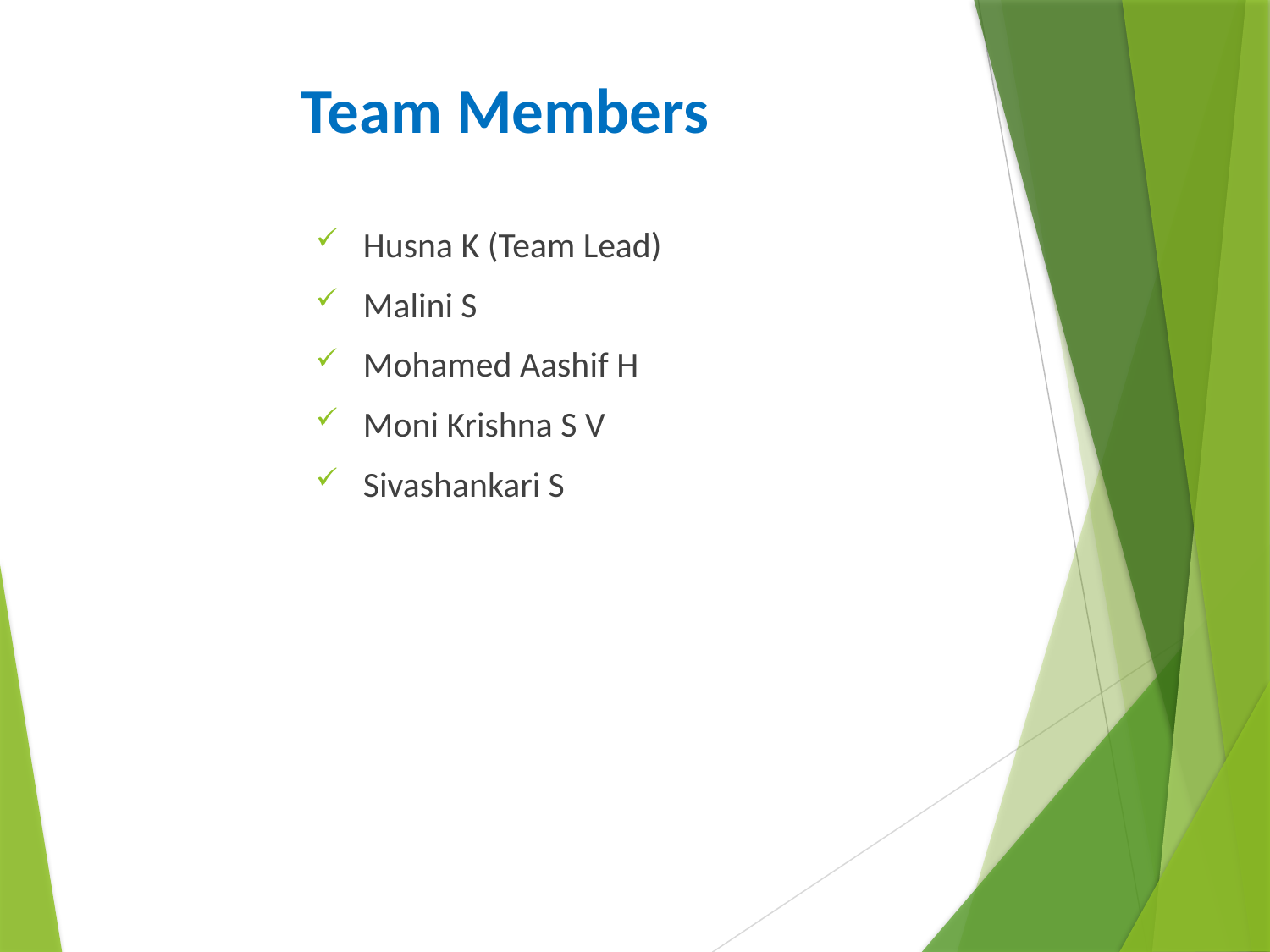

# Team Members
Husna K (Team Lead)
Malini S
Mohamed Aashif H
Moni Krishna S V
Sivashankari S